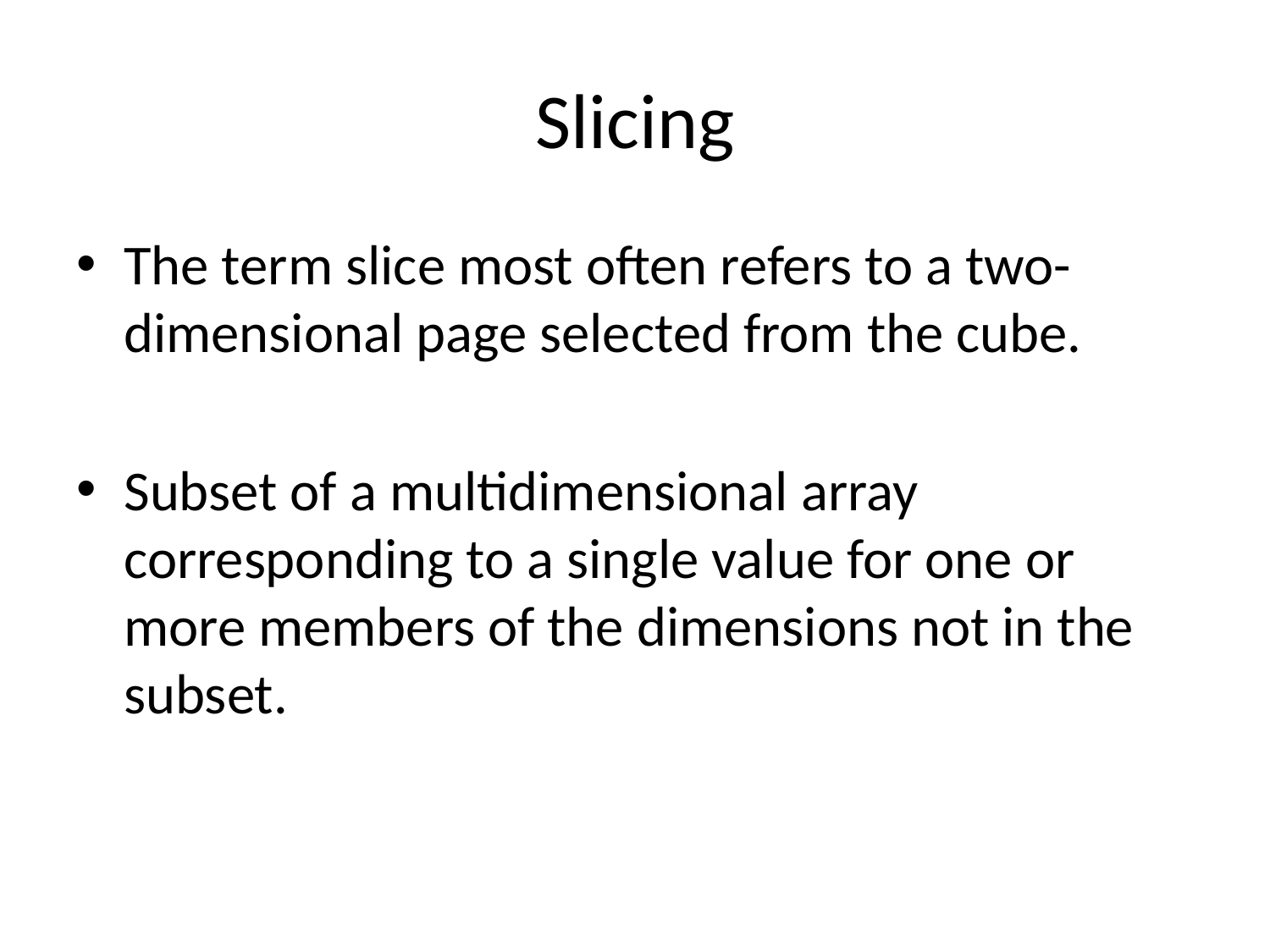

# Slicing
The term slice most often refers to a two-dimensional page selected from the cube.

Subset of a multidimensional array corresponding to a single value for one or more members of the dimensions not in the subset.